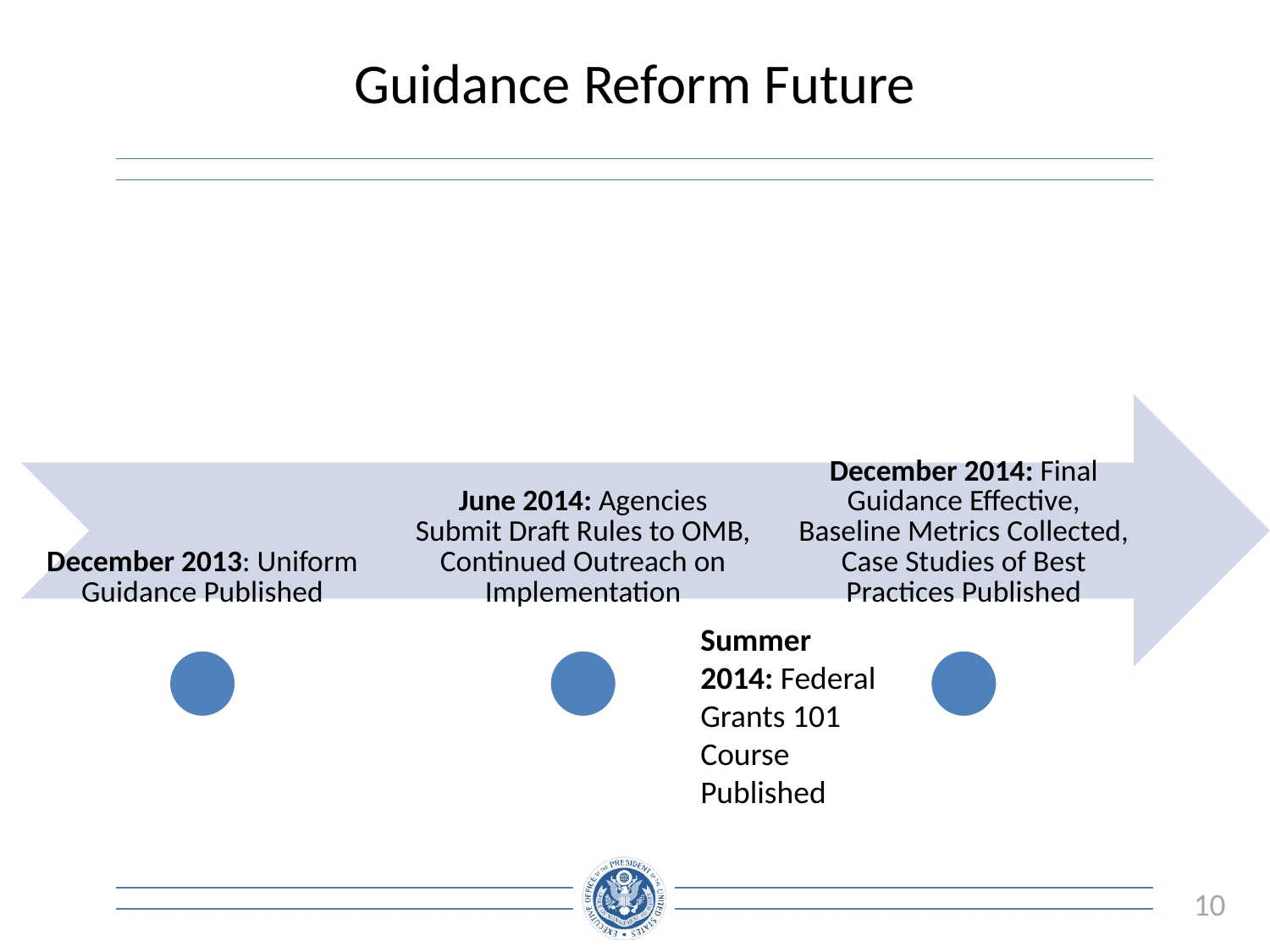

# Guidance Reform Future
December 2013: Uniform Guidance Published
June 2014: Agencies Submit Draft Rules to OMB, Continued Outreach on Implementation
December 2014: Final Guidance Effective, Baseline Metrics Collected, Case Studies of Best Practices Published
Summer 2014: Federal Grants 101 Course Published